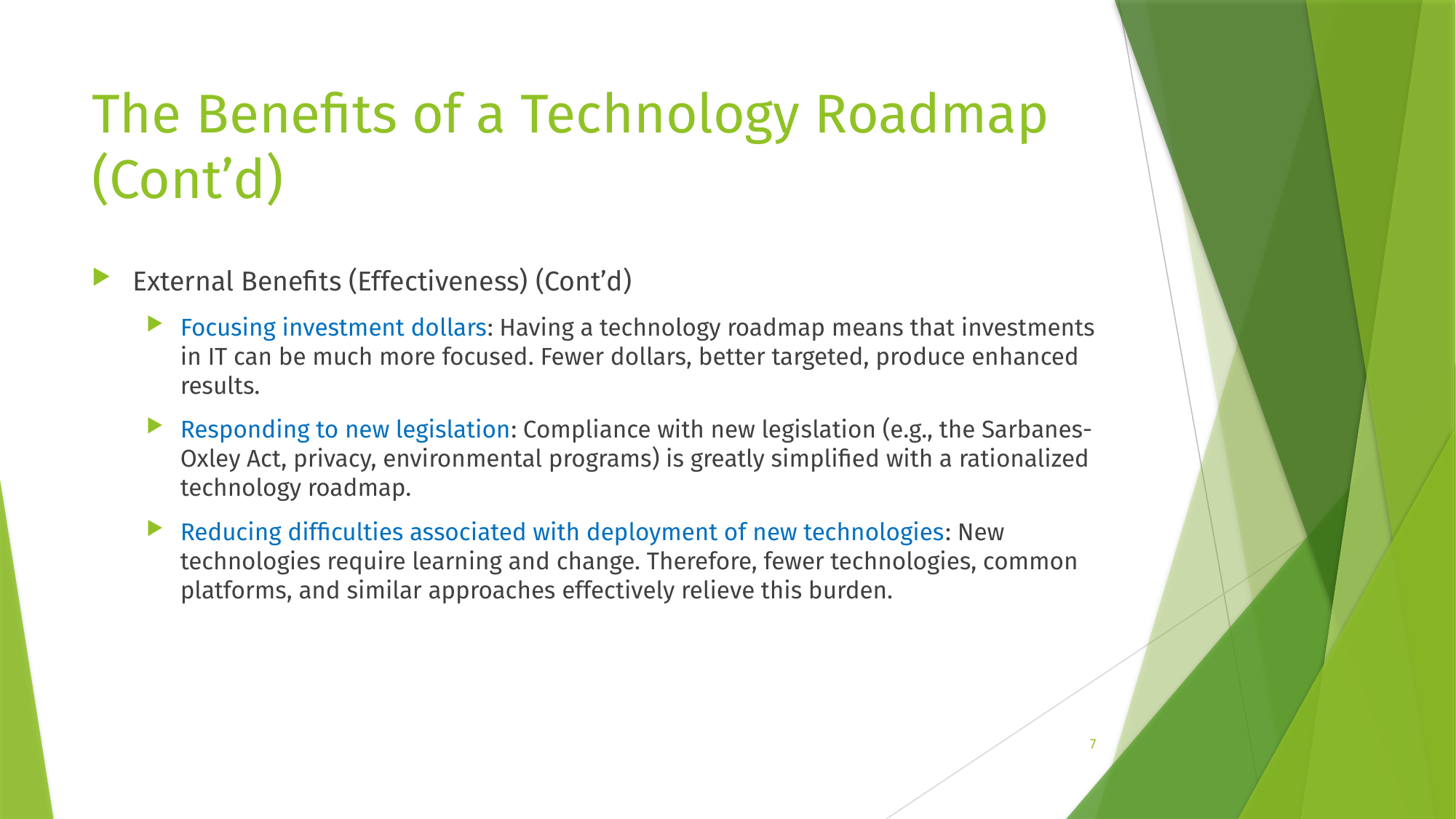

# The Benefits of a Technology Roadmap (Cont’d)
External Benefits (Effectiveness) (Cont’d)
Focusing investment dollars: Having a technology roadmap means that investments in IT can be much more focused. Fewer dollars, better targeted, produce enhanced results.
Responding to new legislation: Compliance with new legislation (e.g., the Sarbanes-Oxley Act, privacy, environmental programs) is greatly simplified with a rationalized technology roadmap.
Reducing difficulties associated with deployment of new technologies: New technologies require learning and change. Therefore, fewer technologies, common platforms, and similar approaches effectively relieve this burden.

7